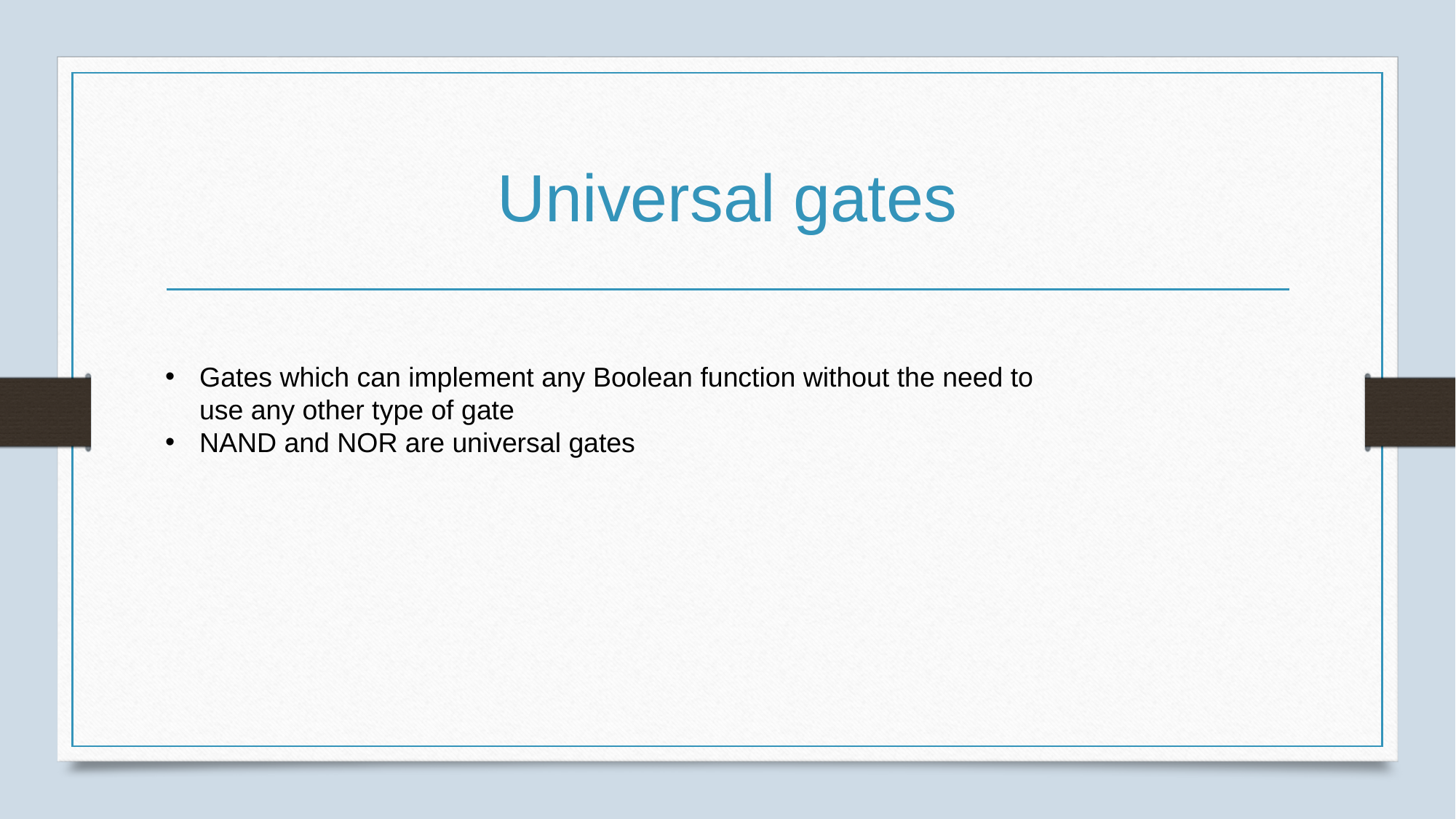

# Universal gates
Gates which can implement any Boolean function without the need to use any other type of gate
NAND and NOR are universal gates